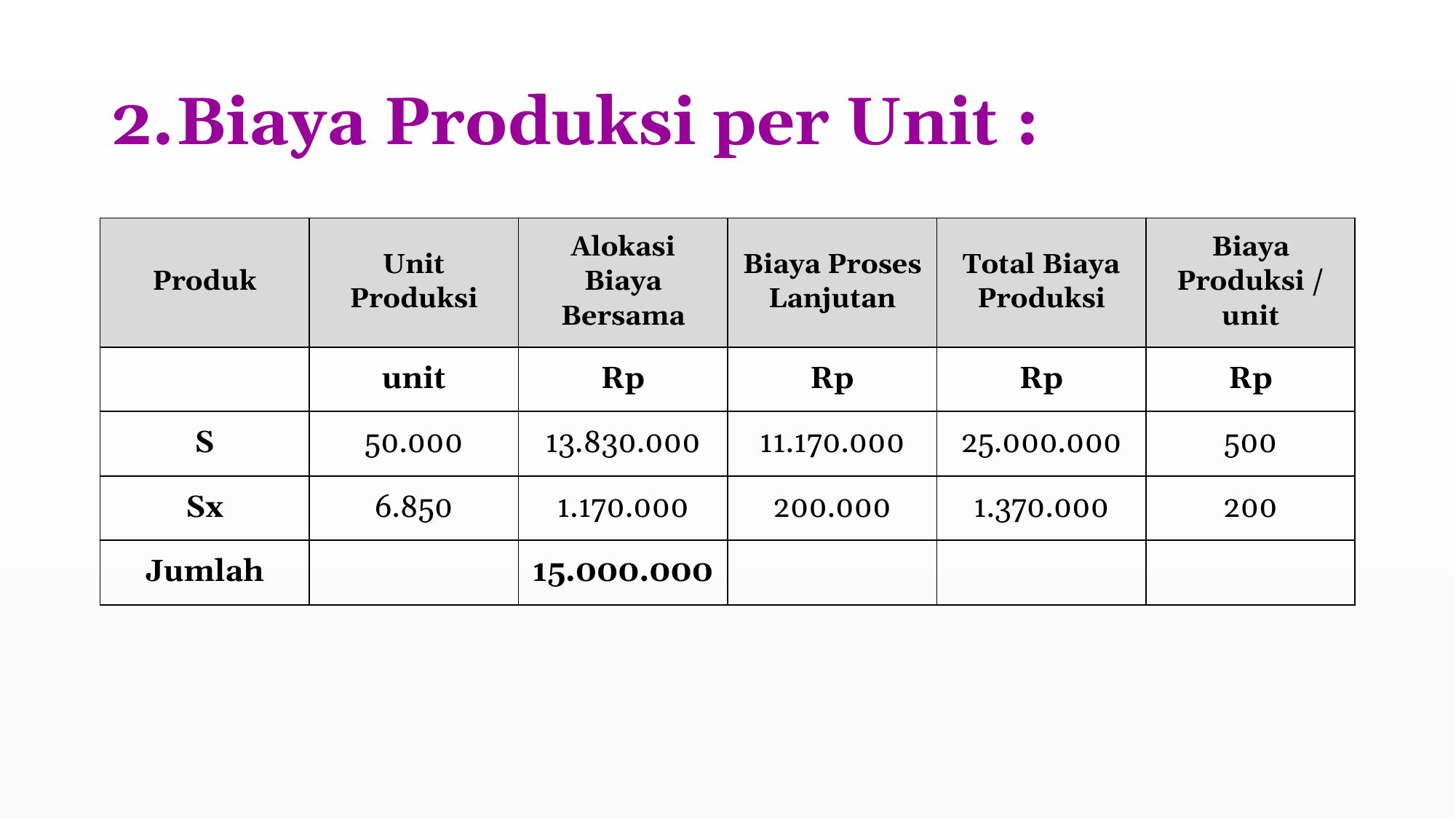

# Biaya Produksi per Unit :
| Produk | Unit Produksi | Alokasi Biaya Bersama | Biaya Proses Lanjutan | Total Biaya Produksi | Biaya Produksi / unit |
| --- | --- | --- | --- | --- | --- |
|  | unit | Rp | Rp | Rp | Rp |
| S | 50.000 | 13.830.000 | 11.170.000 | 25.000.000 | 500 |
| Sx | 6.850 | 1.170.000 | 200.000 | 1.370.000 | 200 |
| Jumlah |  | 15.000.000 |  |  |  |